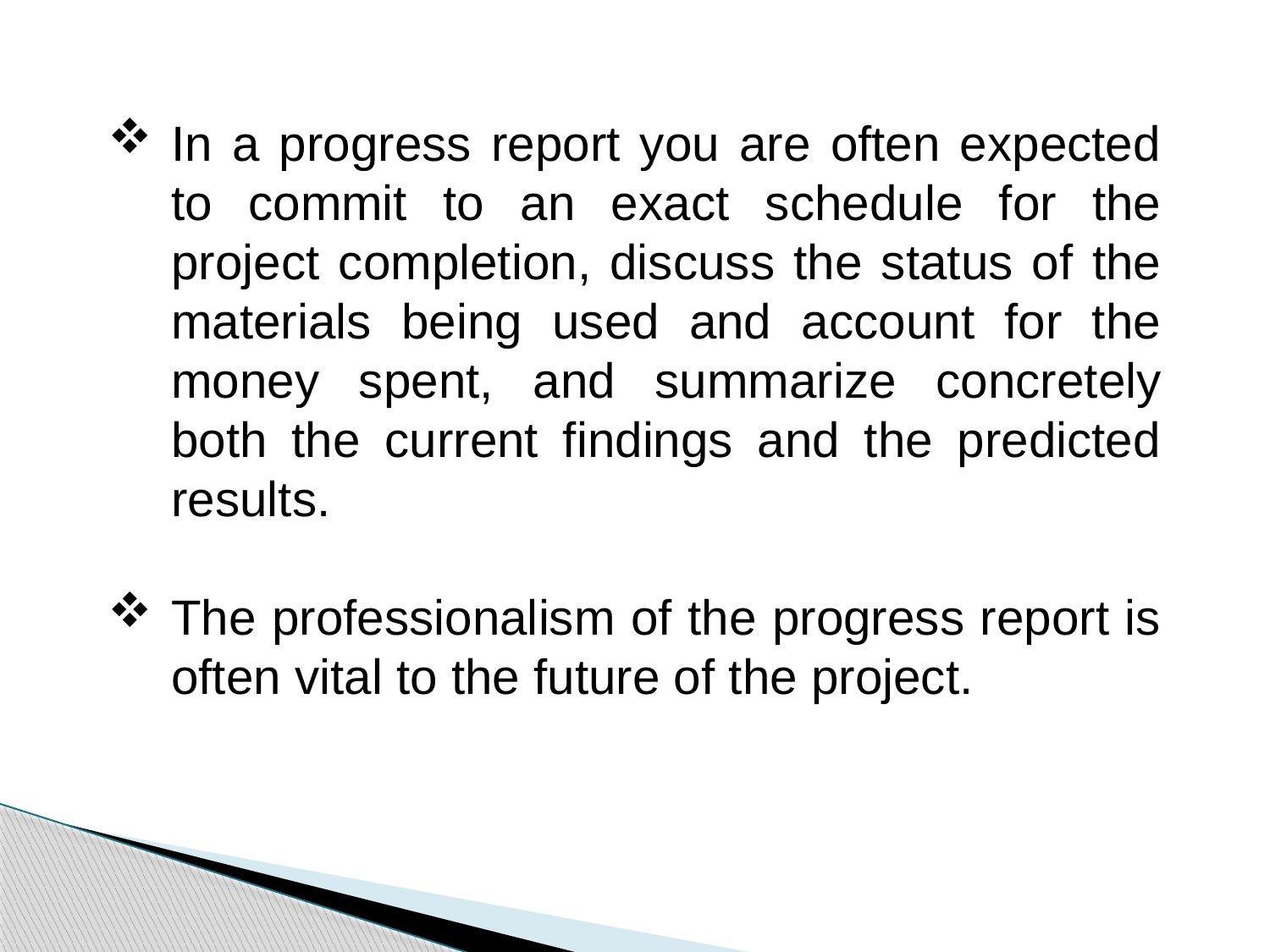

In a progress report you are often expected to commit to an exact schedule for the project completion, discuss the status of the materials being used and account for the money spent, and summarize concretely both the current findings and the predicted results.

The professionalism of the progress report is often vital to the future of the project.